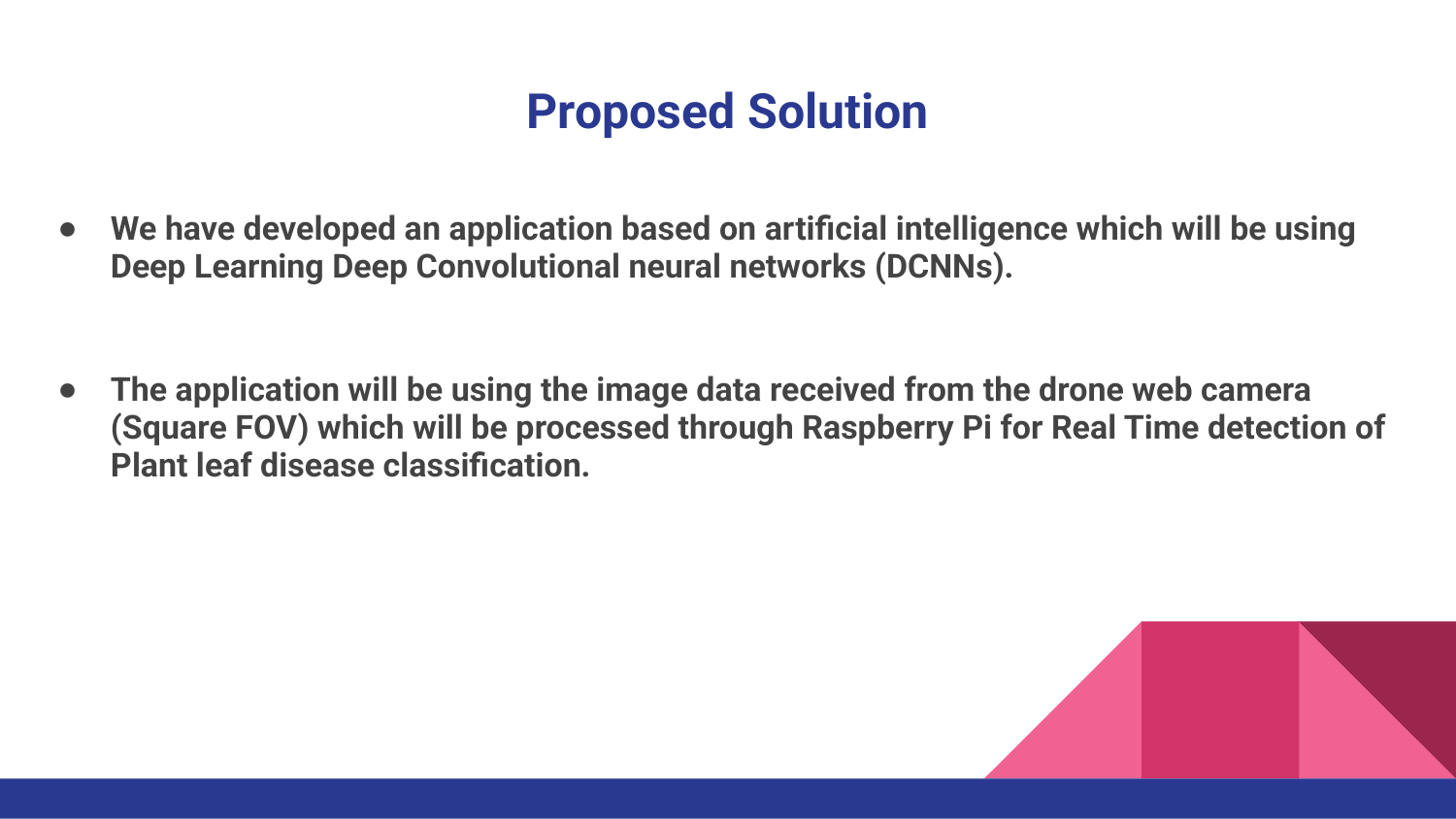

# Proposed Solution
We have developed an application based on artificial intelligence which will be using Deep Learning Deep Convolutional neural networks (DCNNs).

The application will be using the image data received from the drone web camera (Square FOV) which will be processed through Raspberry Pi for Real Time detection of Plant leaf disease classification.